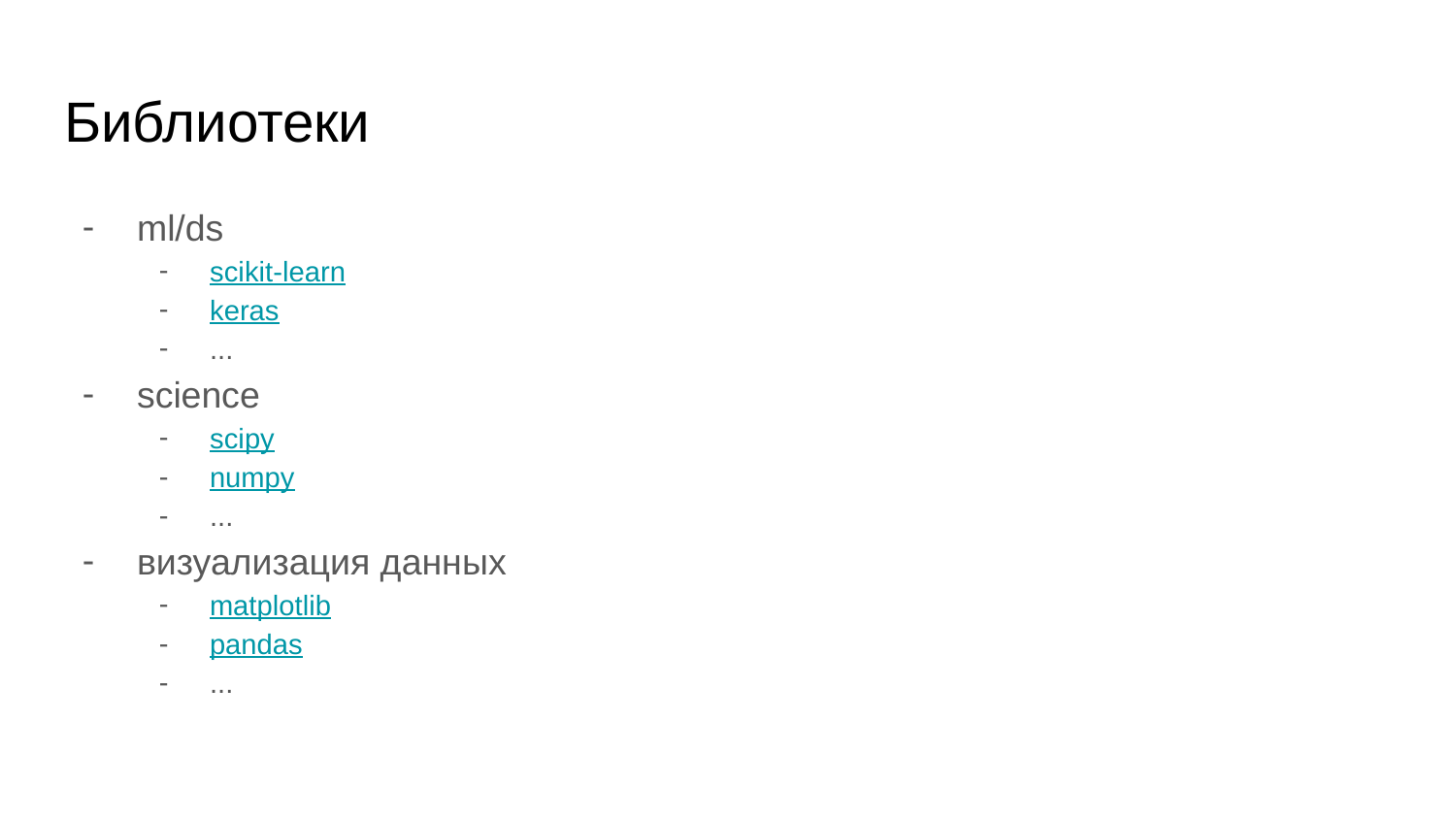

# Библиотеки
ml/ds
scikit-learn
keras
...
science
scipy
numpy
...
визуализация данных
matplotlib
pandas
...